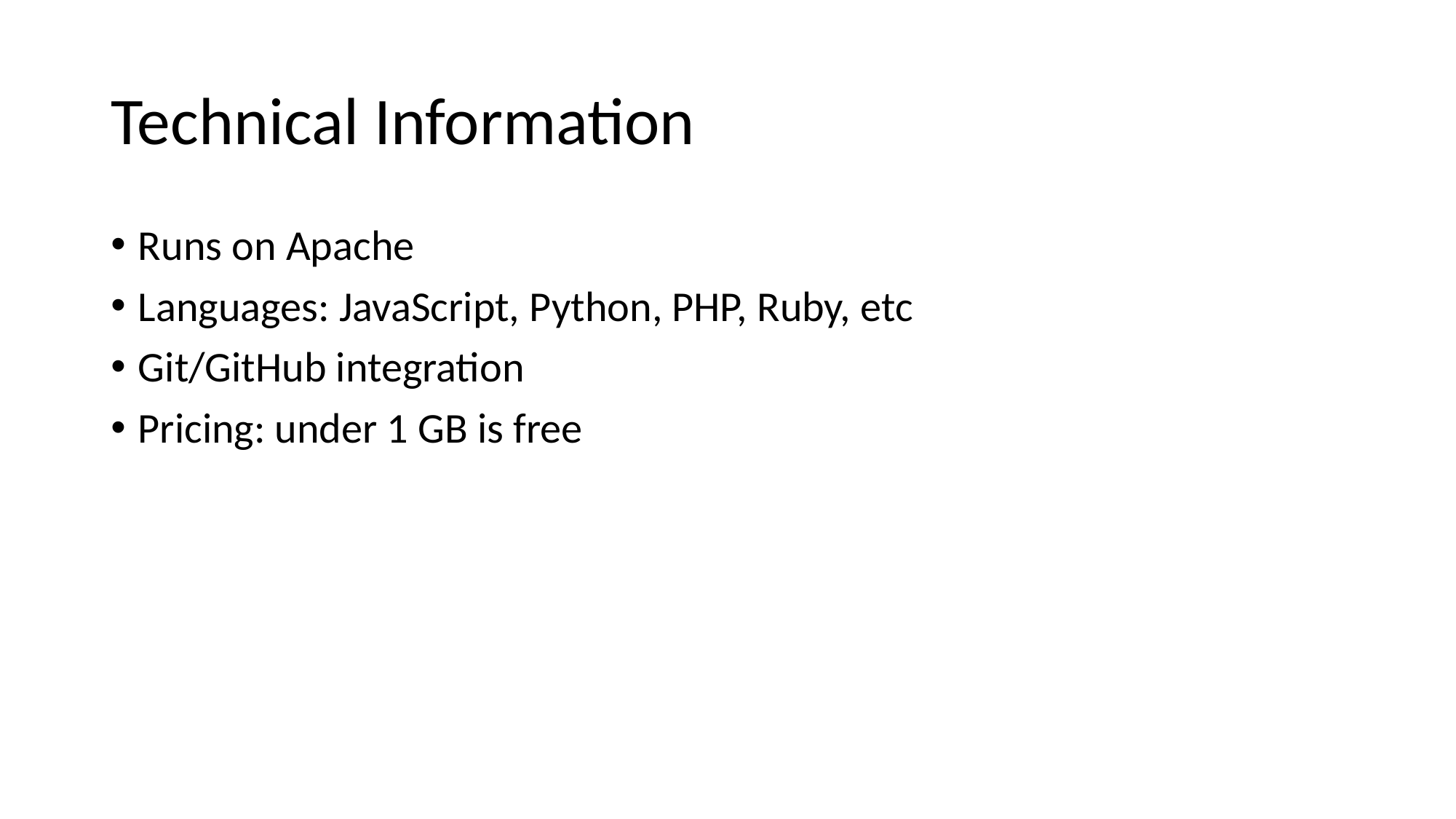

# Technical Information
Runs on Apache
Languages: JavaScript, Python, PHP, Ruby, etc
Git/GitHub integration
Pricing: under 1 GB is free